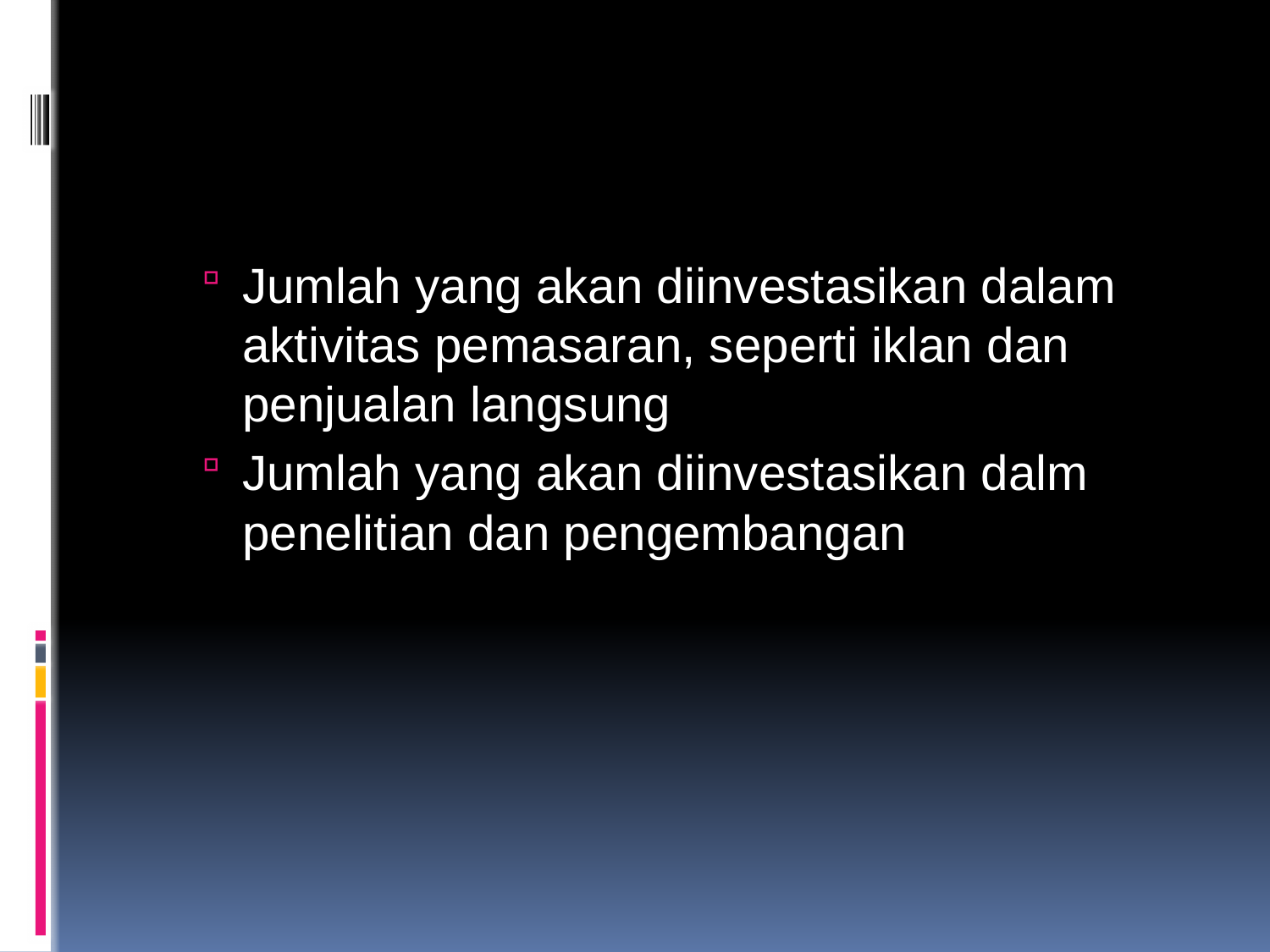

Jumlah yang akan diinvestasikan dalam aktivitas pemasaran, seperti iklan dan penjualan langsung
Jumlah yang akan diinvestasikan dalm penelitian dan pengembangan